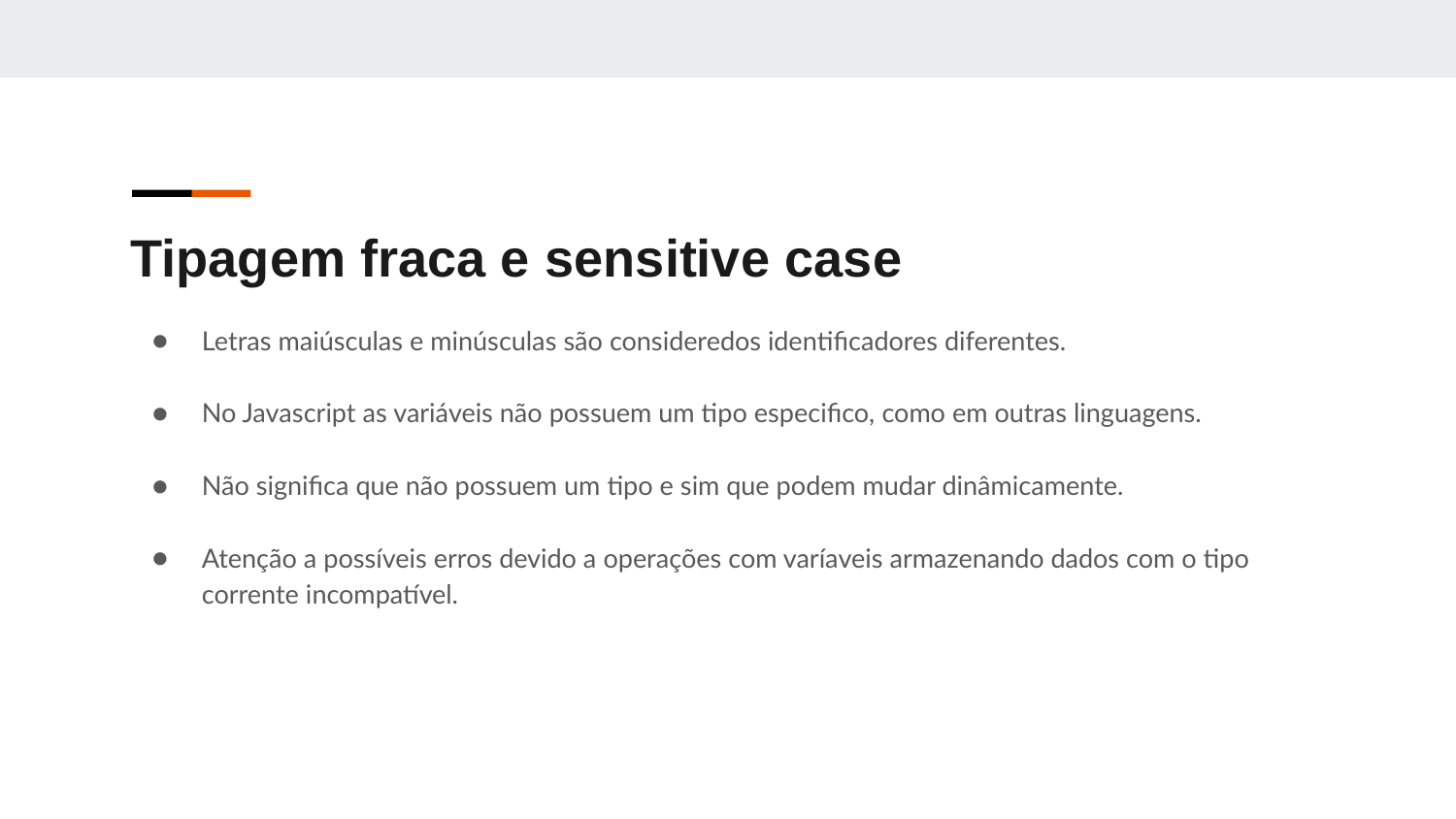

Tipagem fraca e sensitive case
Letras maiúsculas e minúsculas são consideredos identificadores diferentes.

No Javascript as variáveis não possuem um tipo especifico, como em outras linguagens.

Não significa que não possuem um tipo e sim que podem mudar dinâmicamente.

Atenção a possíveis erros devido a operações com varíaveis armazenando dados com o tipo corrente incompatível.